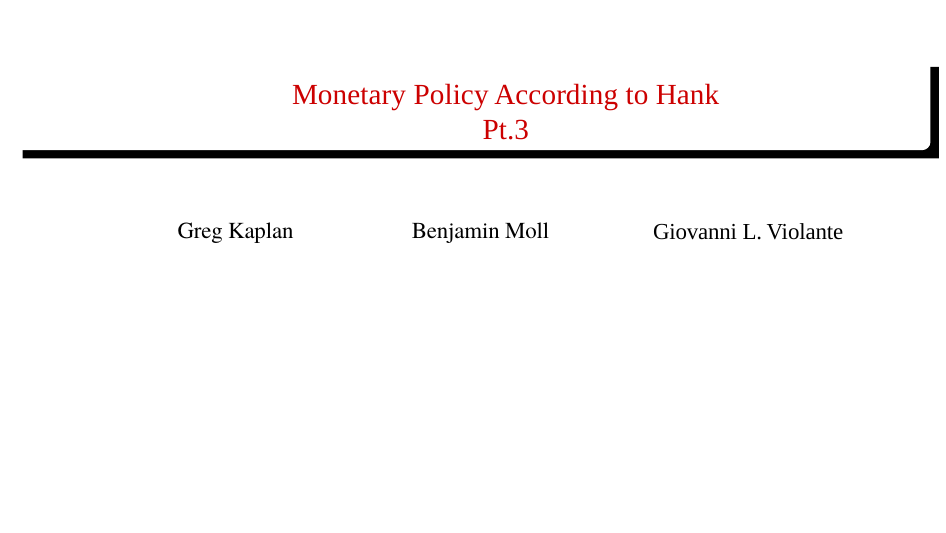

# Monetary Policy According to Hank Pt.3
Benjamin Moll
Greg Kaplan
Giovanni L. Violante